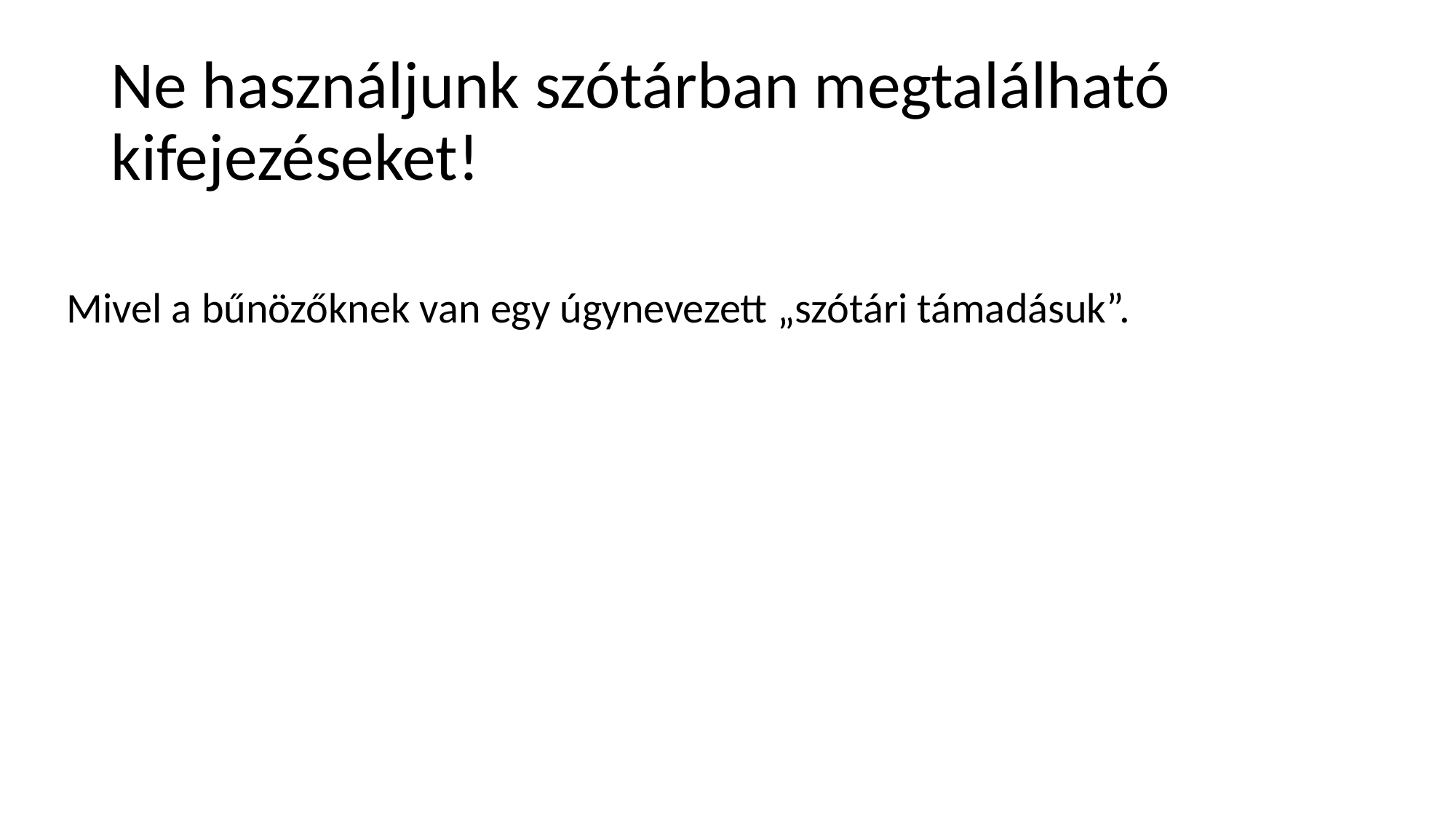

# Ne használjunk szótárban megtalálható kifejezéseket!
Mivel a bűnözőknek van egy úgynevezett „szótári támadásuk”.